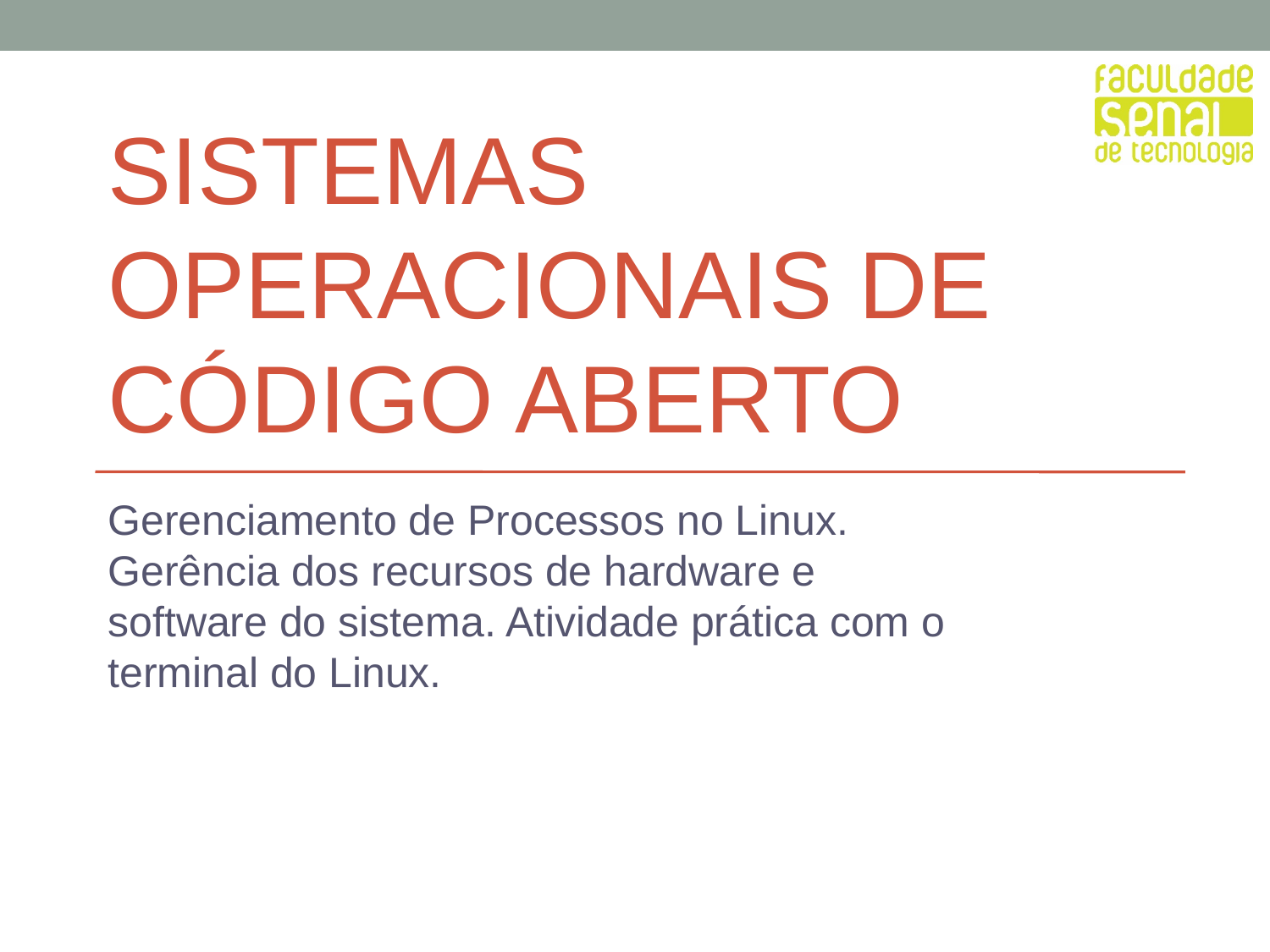

# SISTEMAS OPERACIONAIS DE CÓDIGO ABERTO
Gerenciamento de Processos no Linux. Gerência dos recursos de hardware e software do sistema. Atividade prática com o terminal do Linux.